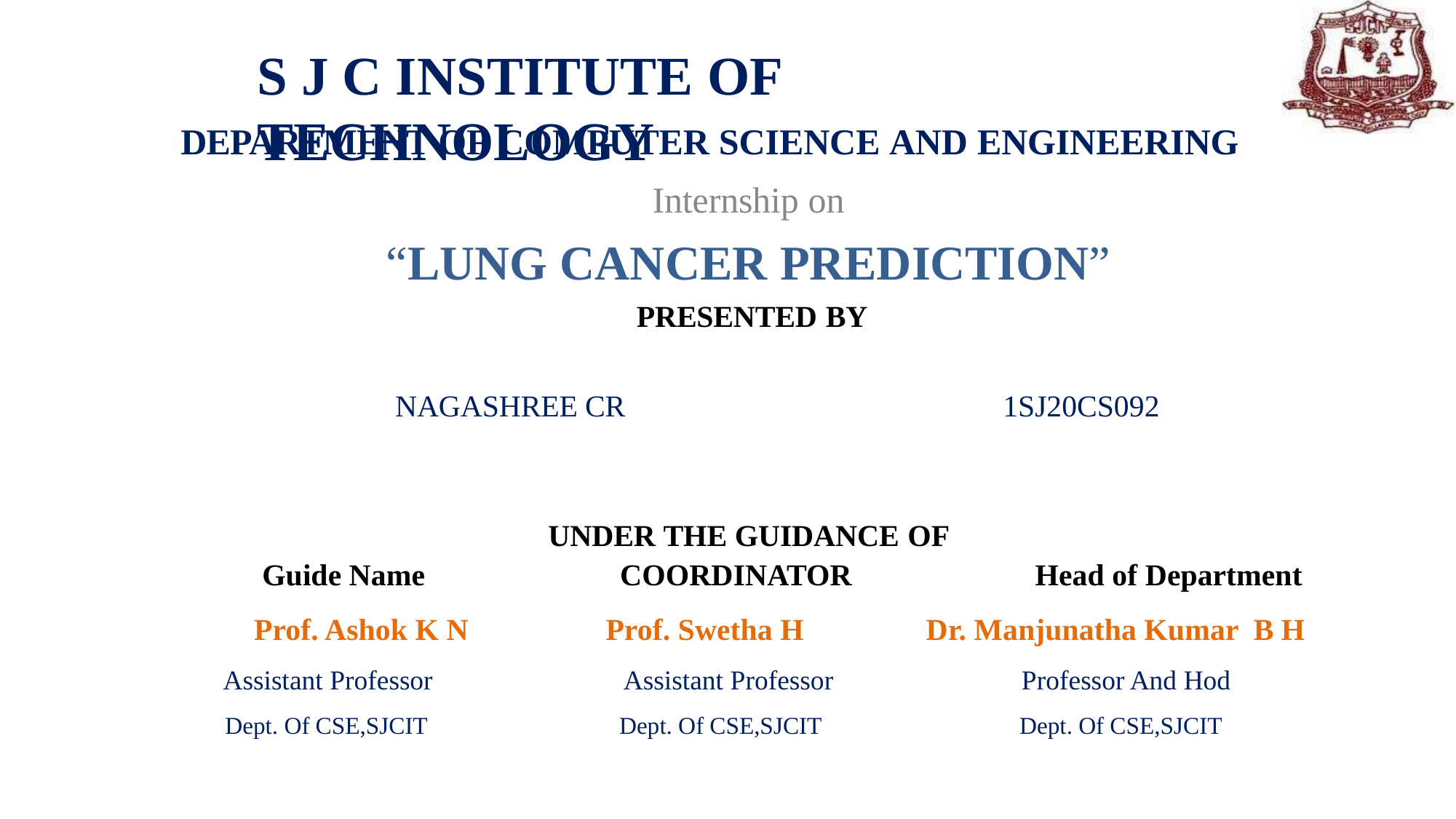

# S J C INSTITUTE OF TECHNOLOGY
DEPARTMENT OF COMPUTER SCIENCE AND ENGINEERING
Internship on
“LUNG CANCER PREDICTION”
PRESENTED BY

       NAGASHREE CR                                                  1SJ20CS092

               Guide Name	                   COORDINATOR                        Head of Department
              Prof. Ashok K N                  Prof. Swetha H                Dr. Manjunatha Kumar  B H
           Assistant Professor		      Assistant Professor 	                Professor And Hod
             Dept. Of CSE,SJCIT                                Dept. Of CSE,SJCIT                                 Dept. Of CSE,SJCIT
UNDER THE GUIDANCE OF
|  |  |  |
| --- | --- | --- |
|  |  |  |
|  |  |  |